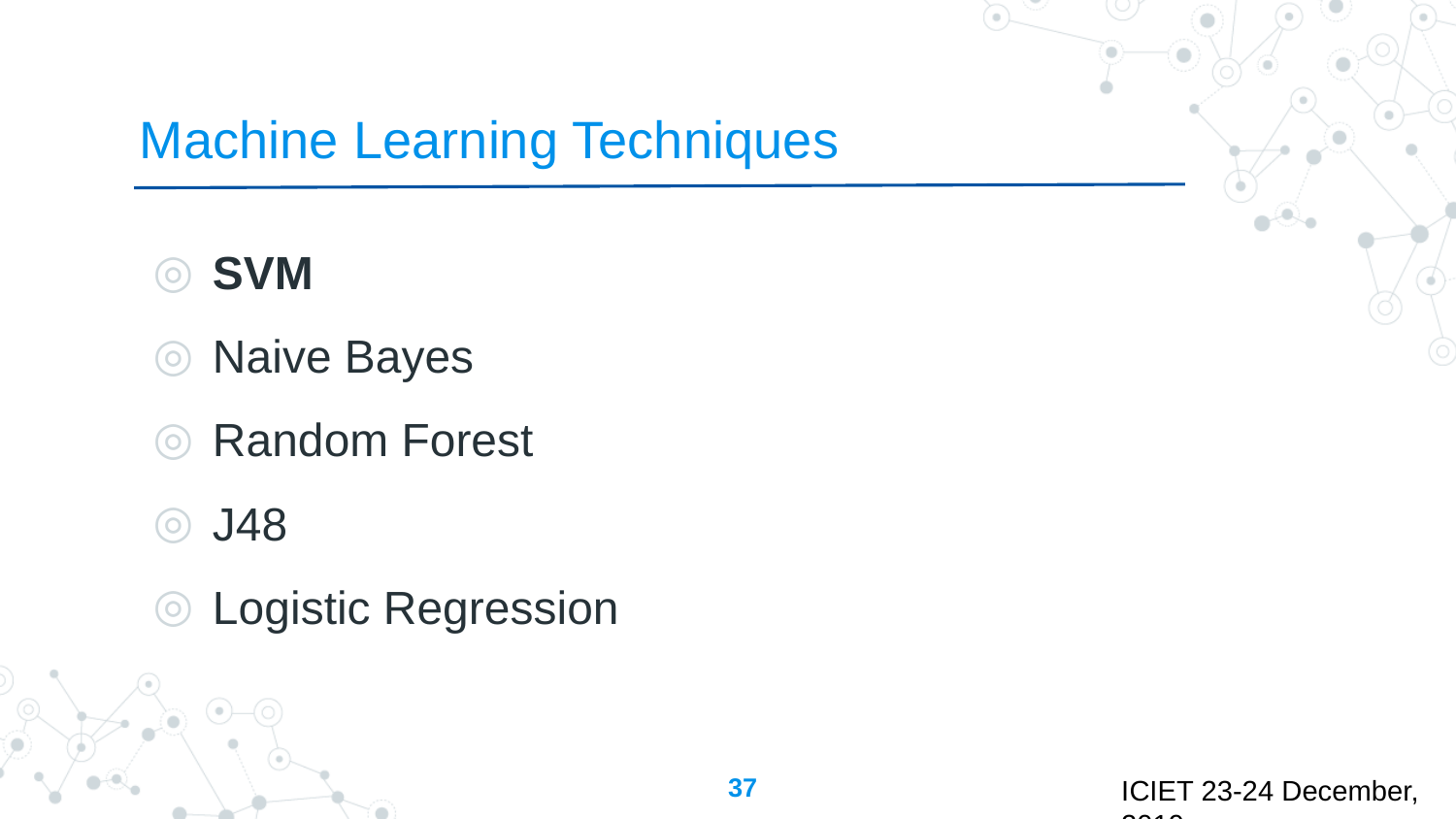

# Machine Learning Techniques
SVM
Naive Bayes
Random Forest
J48
Logistic Regression

37